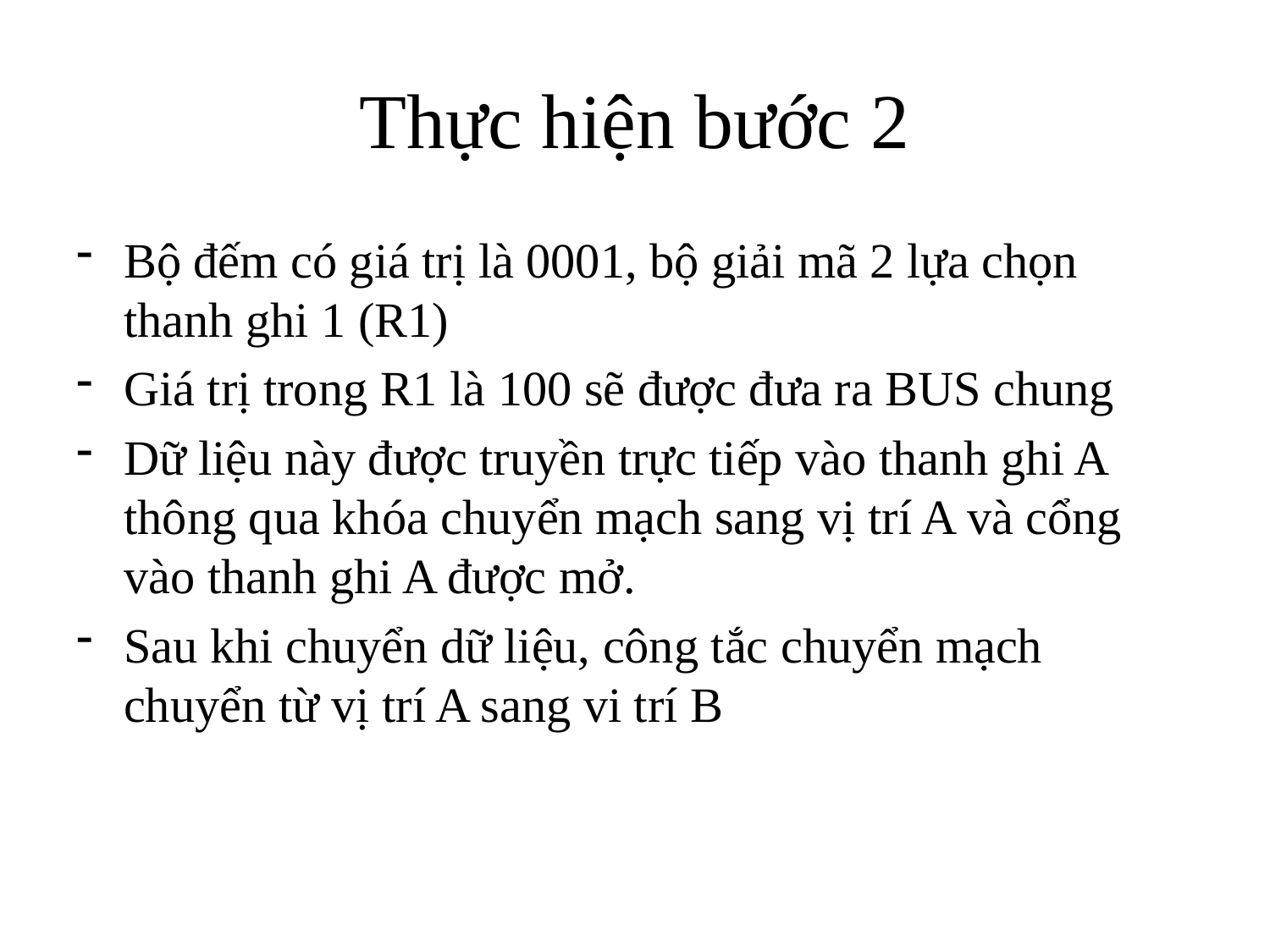

# Thực hiện bước 2
Bộ đếm có giá trị là 0001, bộ giải mã 2 lựa chọn thanh ghi 1 (R1)
Giá trị trong R1 là 100 sẽ được đưa ra BUS chung
Dữ liệu này được truyền trực tiếp vào thanh ghi A thông qua khóa chuyển mạch sang vị trí A và cổng vào thanh ghi A được mở.
Sau khi chuyển dữ liệu, công tắc chuyển mạch chuyển từ vị trí A sang vi trí B